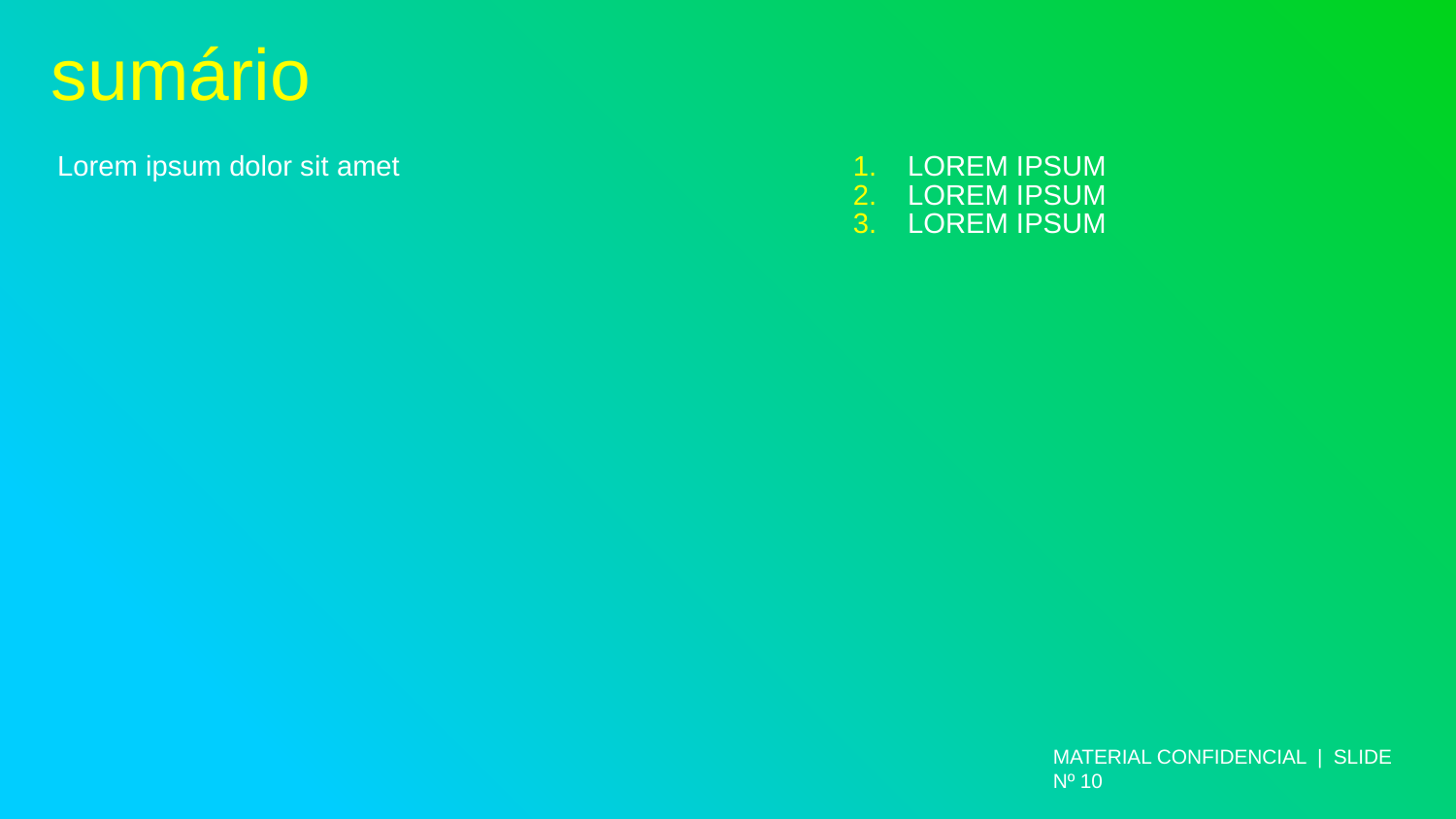

# sumário
Lorem ipsum dolor sit amet

Lorem ipsum
Lorem ipsum
Lorem ipsum

MATERIAL CONFIDENCIAL  |  SLIDE Nº 10